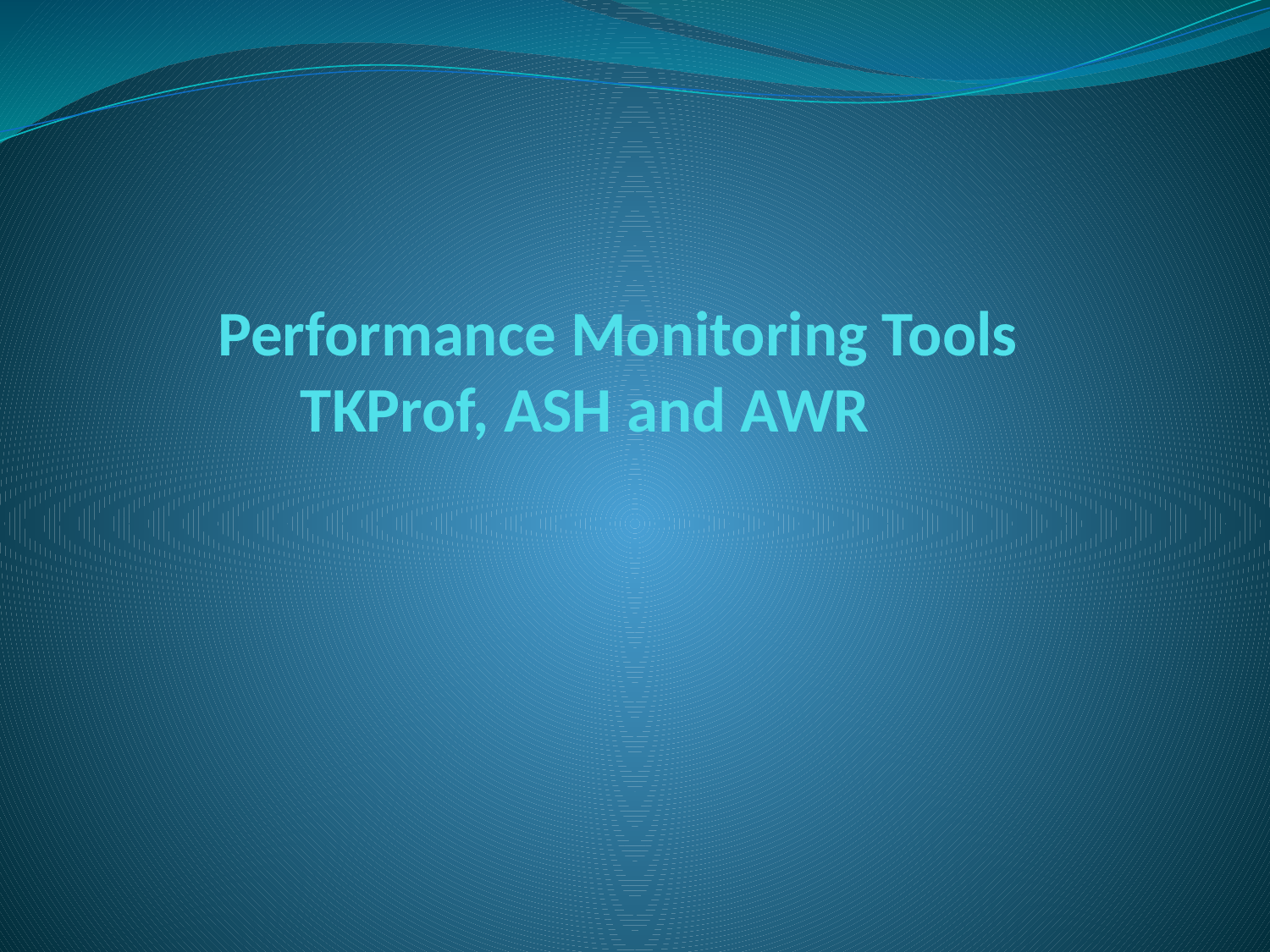

# Performance Monitoring Tools TKProf, ASH and AWR